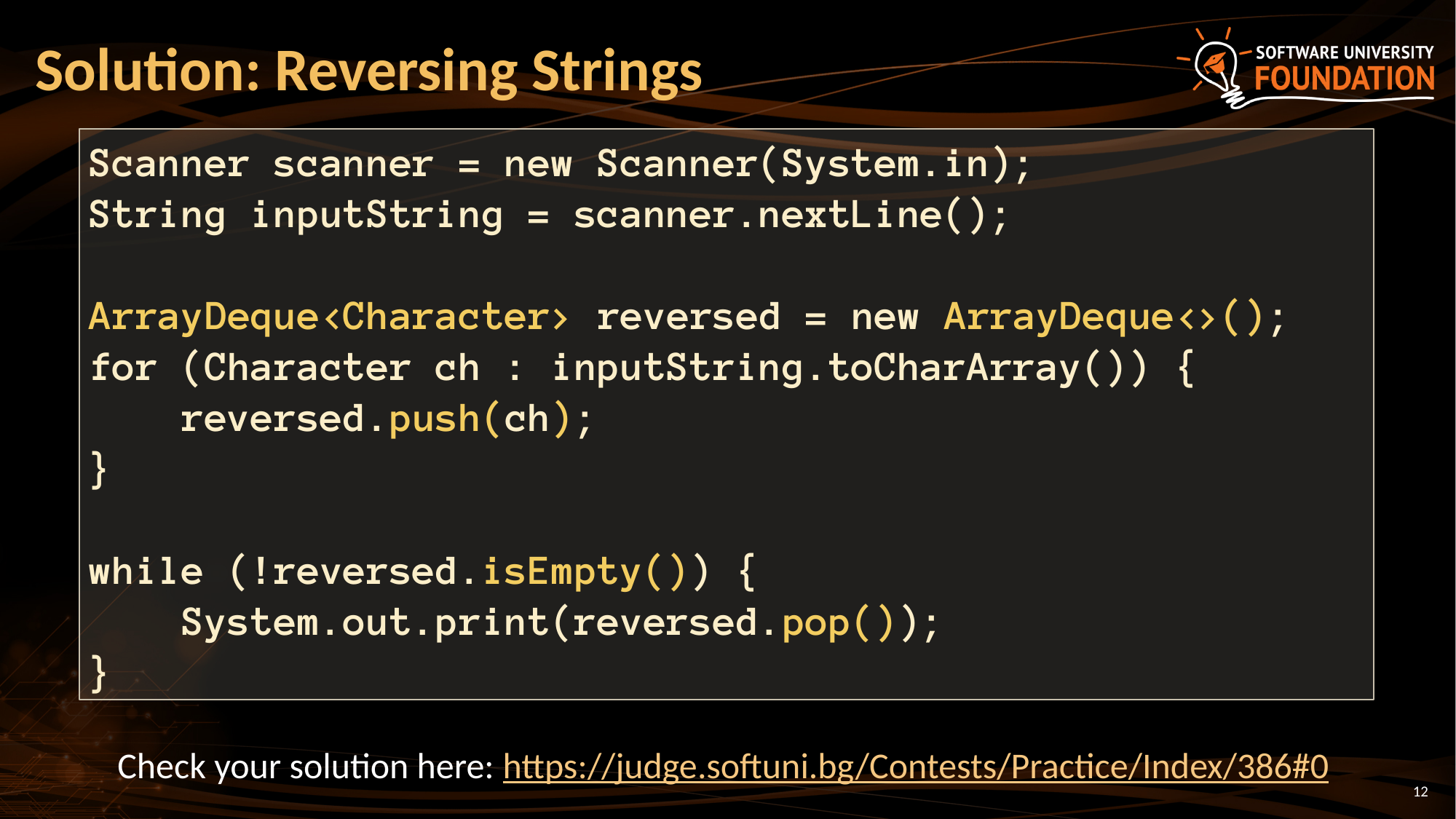

# Solution: Reversing Strings
Scanner scanner = new Scanner(System.in);
String inputString = scanner.nextLine();

ArrayDeque<Character> reversed = new ArrayDeque<>();
for (Character ch : inputString.toCharArray()) {
    reversed.push(ch);
}

while (!reversed.isEmpty()) {
    System.out.print(reversed.pop());
}
Check your solution here: https://judge.softuni.bg/Contests/Practice/Index/386#0
12